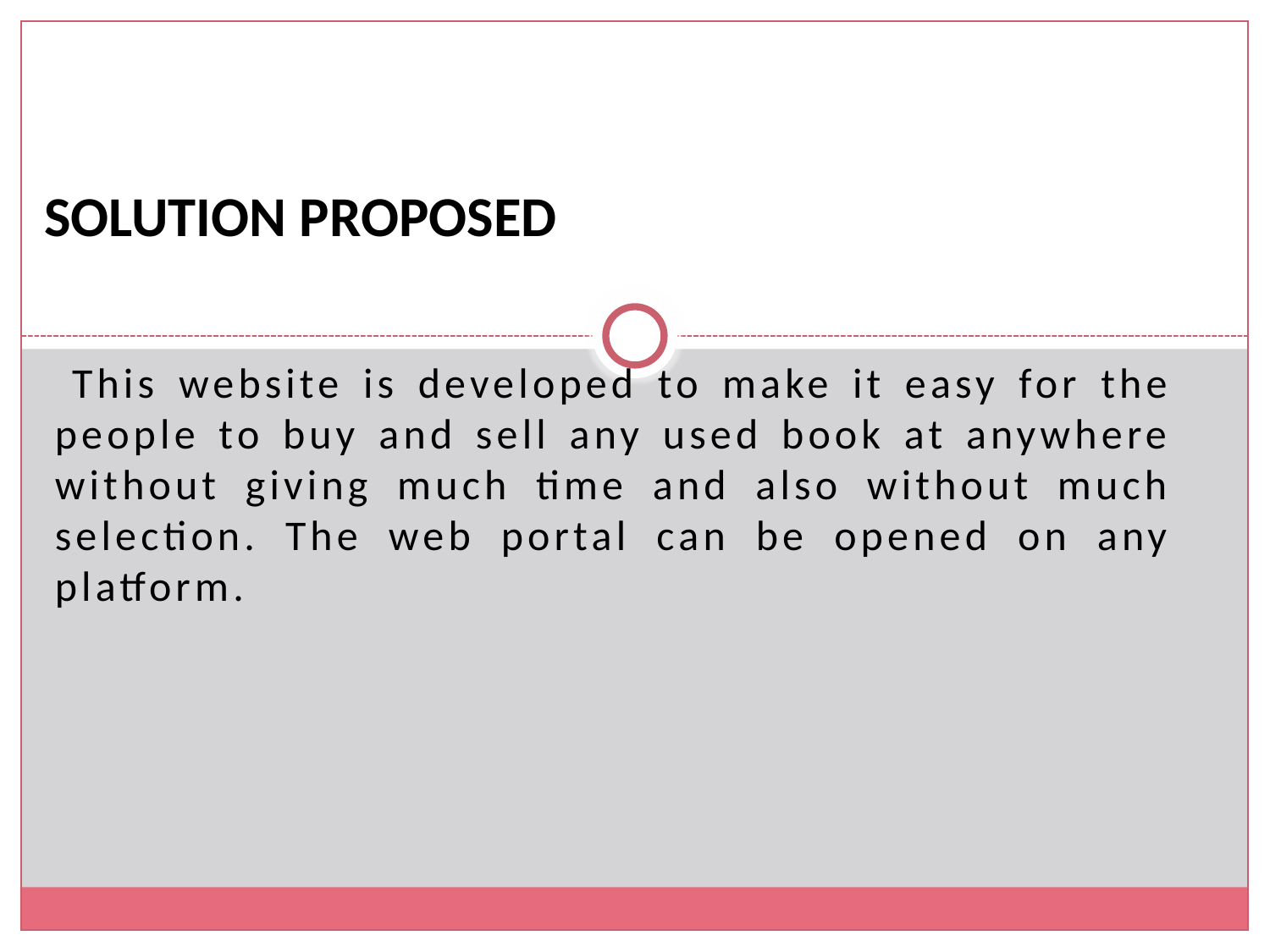

# SOLUTION PROPOSED
 This website is developed to make it easy for the people to buy and sell any used book at anywhere without giving much time and also without much selection. The web portal can be opened on any platform.